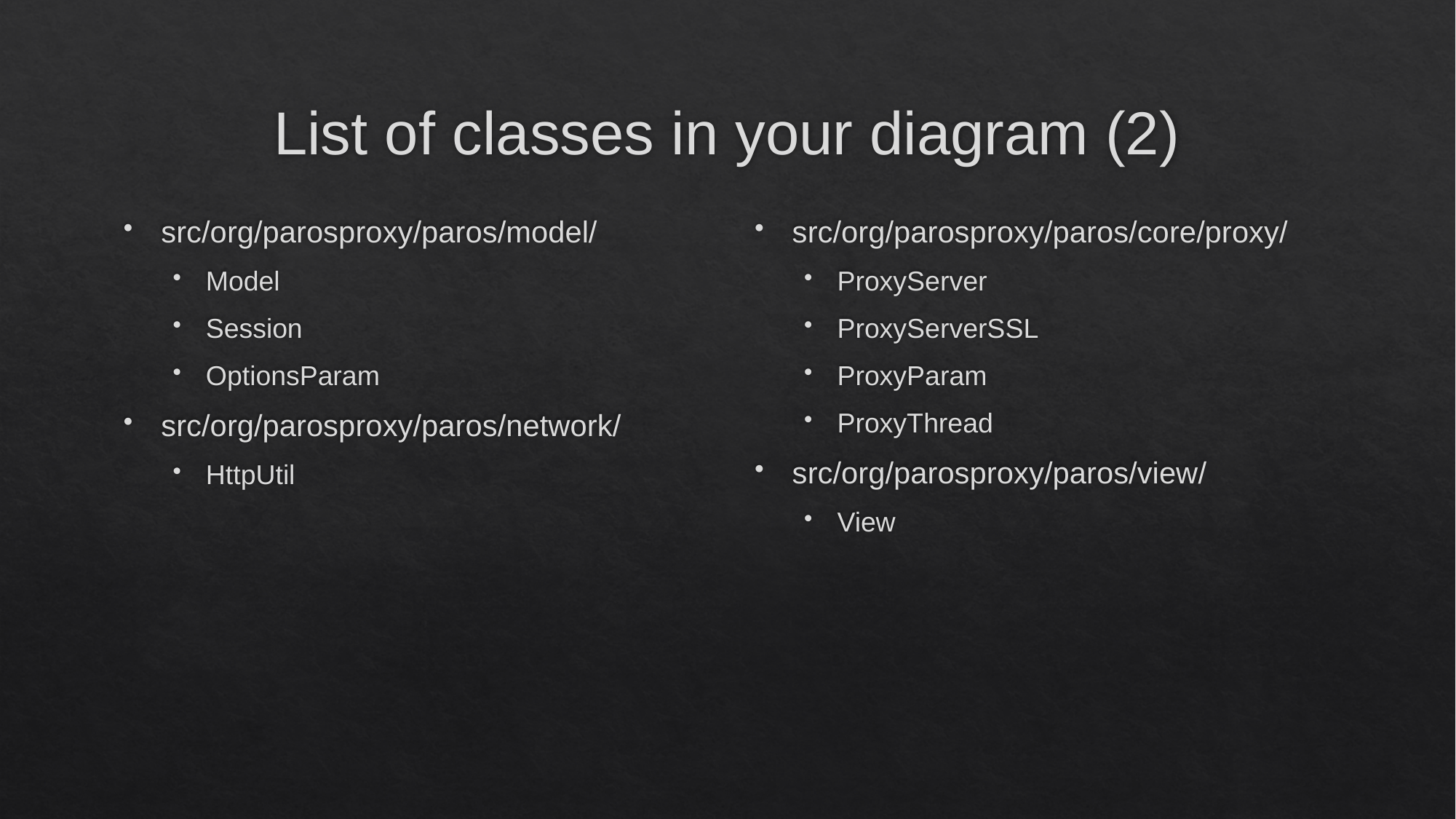

# List of classes in your diagram (2)
src/org/parosproxy/paros/model/
Model
Session
OptionsParam
src/org/parosproxy/paros/network/
HttpUtil

src/org/parosproxy/paros/core/proxy/
ProxyServer
ProxyServerSSL
ProxyParam
ProxyThread
src/org/parosproxy/paros/view/
View